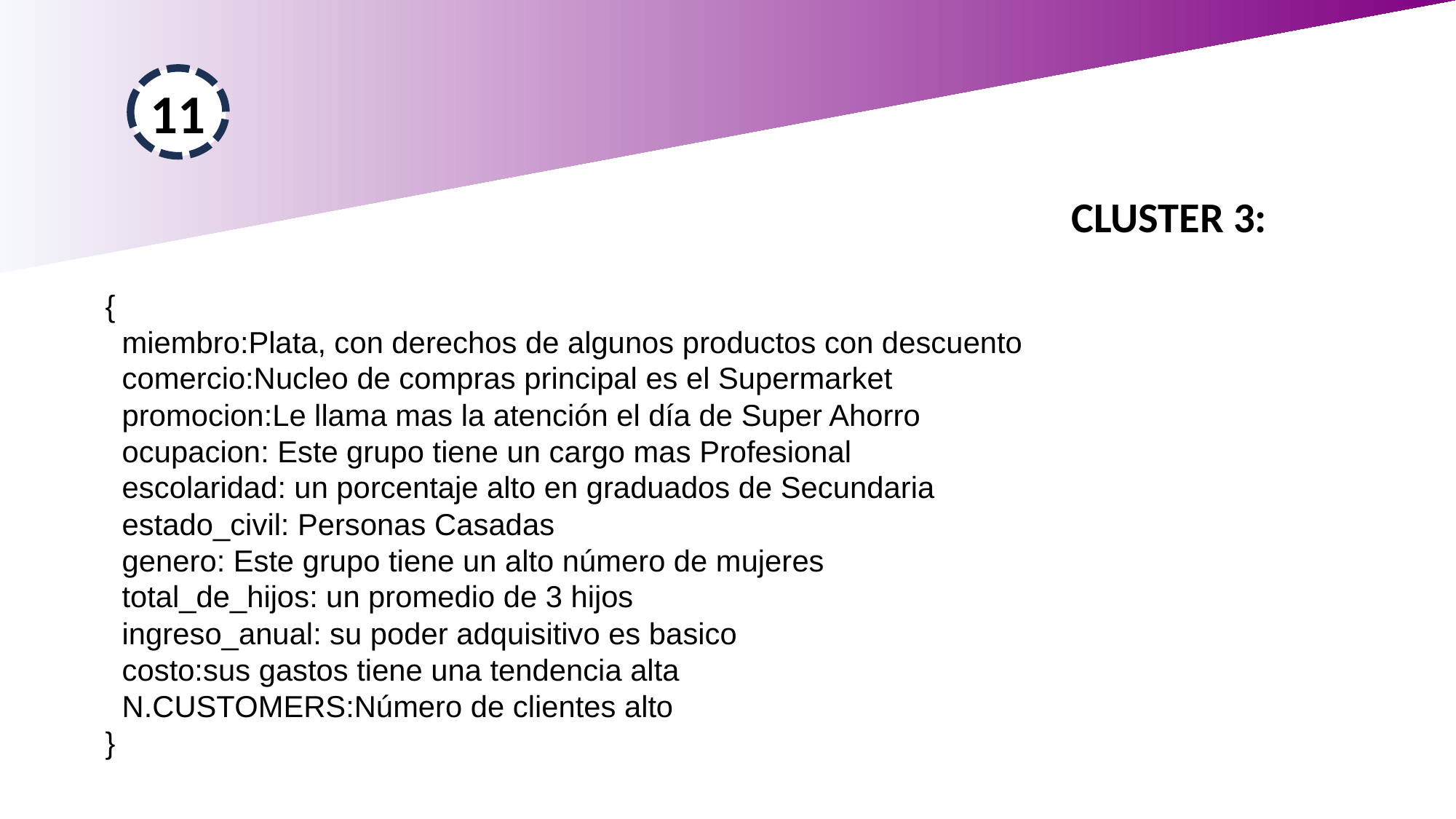

11
CLUSTER 3:
{
  miembro:Plata, con derechos de algunos productos con descuento
  comercio:Nucleo de compras principal es el Supermarket
  promocion:Le llama mas la atención el día de Super Ahorro
  ocupacion: Este grupo tiene un cargo mas Profesional
  escolaridad: un porcentaje alto en graduados de Secundaria
  estado_civil: Personas Casadas
  genero: Este grupo tiene un alto número de mujeres
  total_de_hijos: un promedio de 3 hijos
  ingreso_anual: su poder adquisitivo es basico
  costo:sus gastos tiene una tendencia alta
  N.CUSTOMERS:Número de clientes alto
}